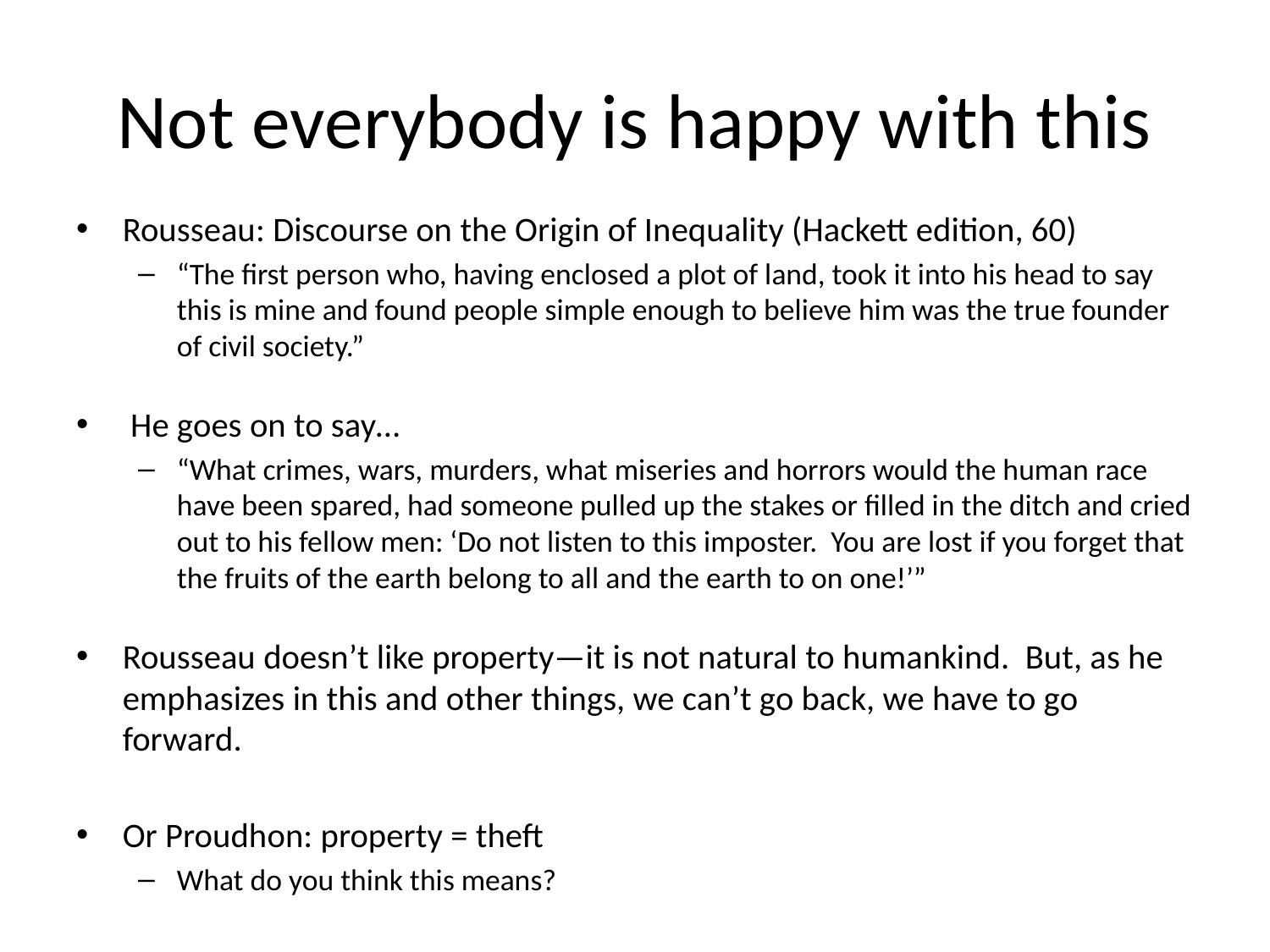

# Not everybody is happy with this
Rousseau: Discourse on the Origin of Inequality (Hackett edition, 60)
“The first person who, having enclosed a plot of land, took it into his head to say this is mine and found people simple enough to believe him was the true founder of civil society.”

 He goes on to say…
“What crimes, wars, murders, what miseries and horrors would the human race have been spared, had someone pulled up the stakes or filled in the ditch and cried out to his fellow men: ‘Do not listen to this imposter.  You are lost if you forget that the fruits of the earth belong to all and the earth to on one!’”

Rousseau doesn’t like property—it is not natural to humankind.  But, as he emphasizes in this and other things, we can’t go back, we have to go forward.

Or Proudhon: property = theft
What do you think this means?